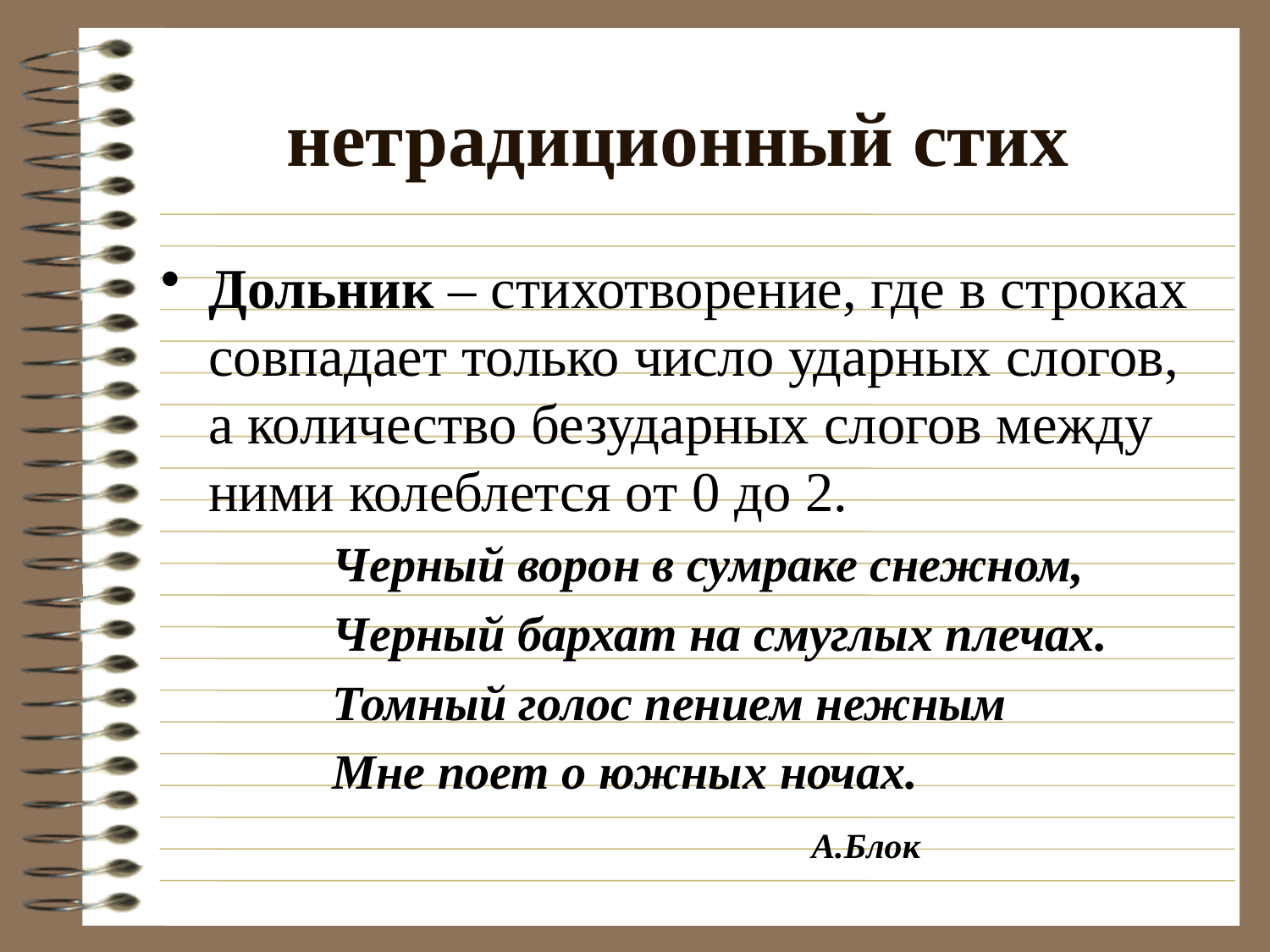

# нетрадиционный стих
Дольник – стихотворение, где в строках совпадает только число ударных слогов, а количество безударных слогов между ними колеблется от 0 до 2.
              Черный ворон в сумраке снежном,
              Черный бархат на смуглых плечах.
              Томный голос пением нежным
              Мне поет о южных ночах.
                                                     А.Блок